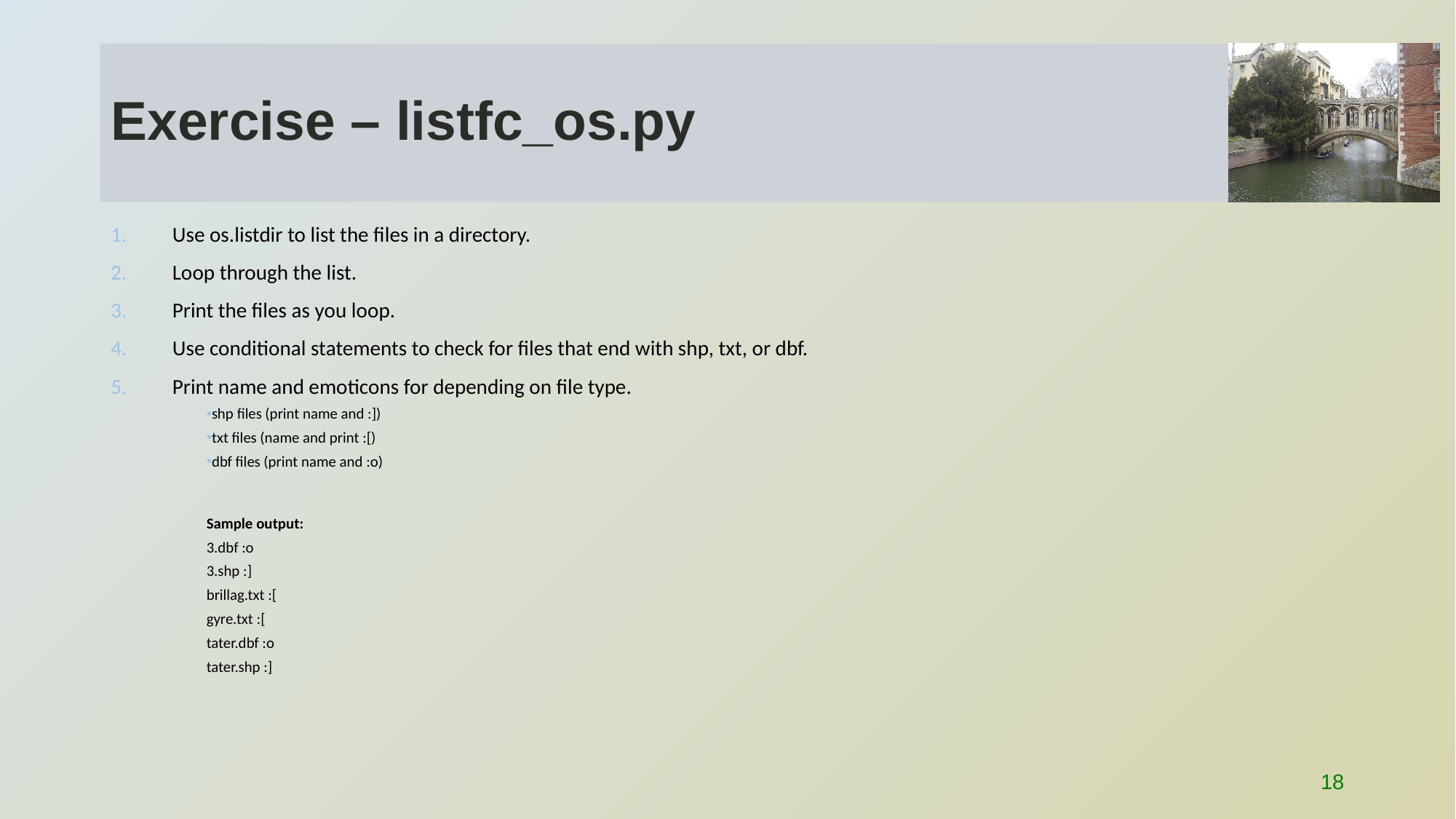

# Exercise – listfc_os.py
Use os.listdir to list the files in a directory.
Loop through the list.
Print the files as you loop.
Use conditional statements to check for files that end with shp, txt, or dbf.
Print name and emoticons for depending on file type.
shp files (print name and :])
txt files (name and print :[)
dbf files (print name and :o)

Sample output:
3.dbf :o
3.shp :]
brillag.txt :[
gyre.txt :[
tater.dbf :o
tater.shp :]
18